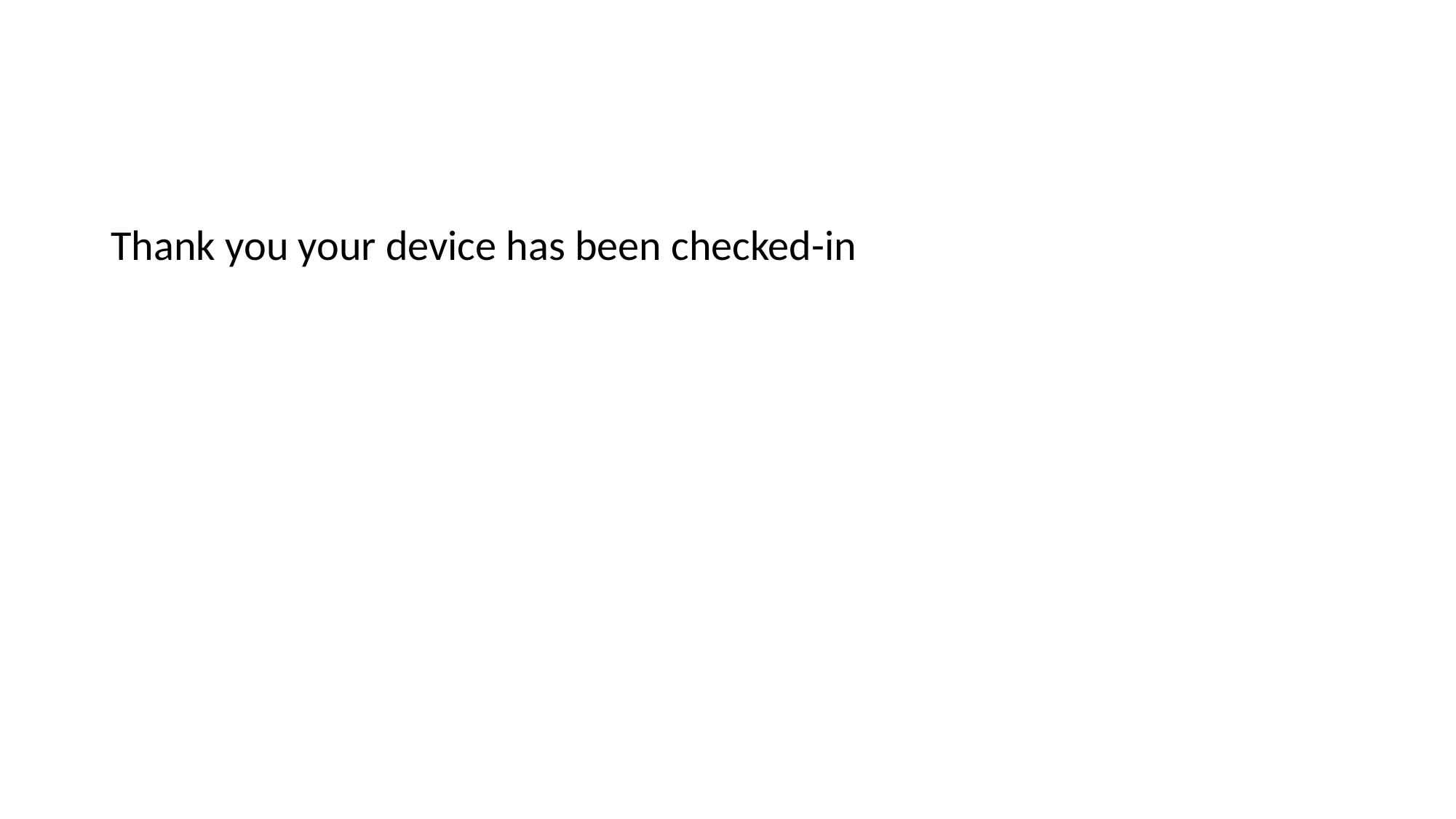

#
Thank you your device has been checked-in